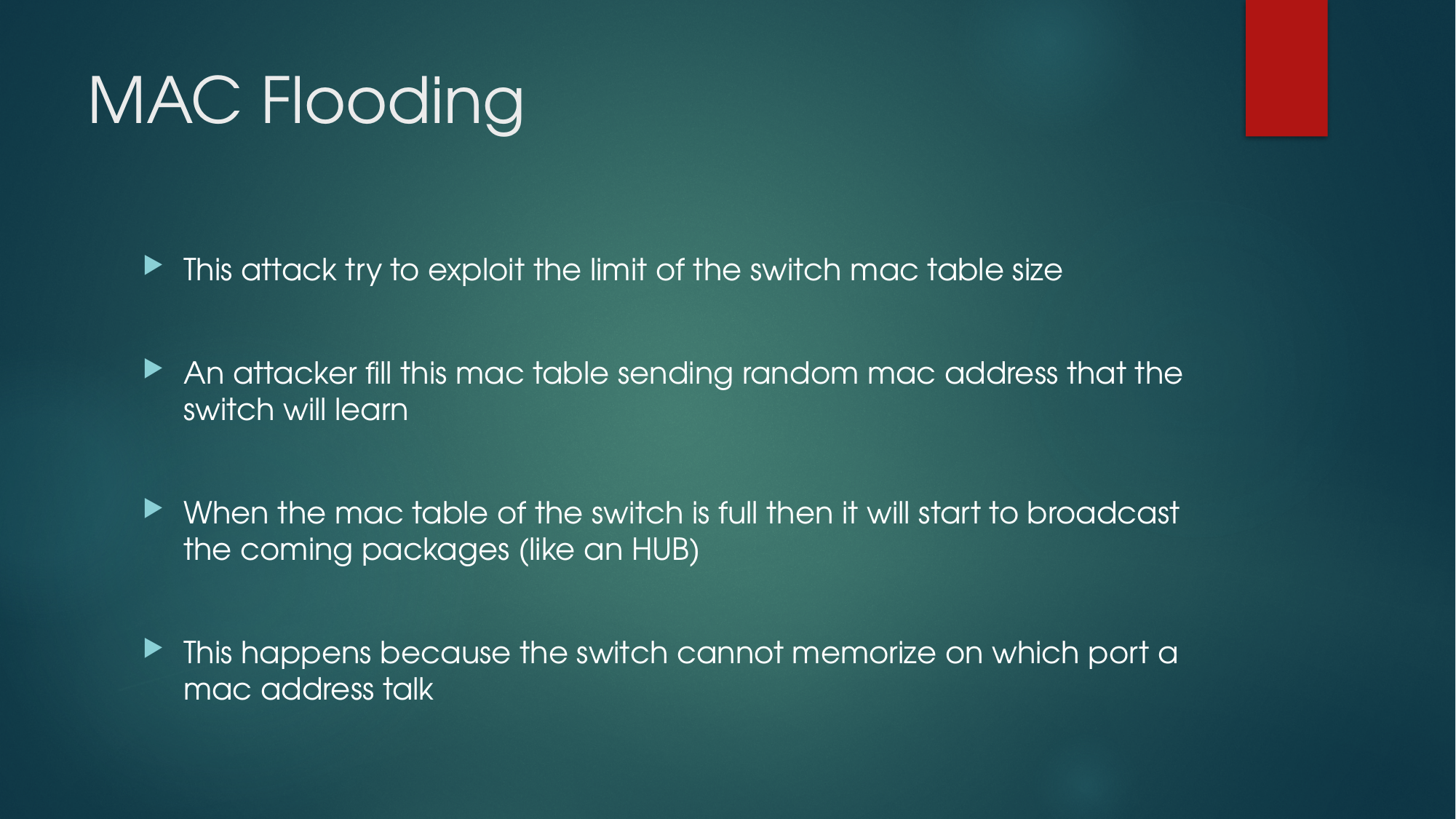

MAC Flooding
This attack try to exploit the limit of the switch mac table size

An attacker fill this mac table sending random mac address that the switch will learn

When the mac table of the switch is full then it will start to broadcast the coming packages (like an HUB)

This happens because the switch cannot memorize on which port a mac address talk